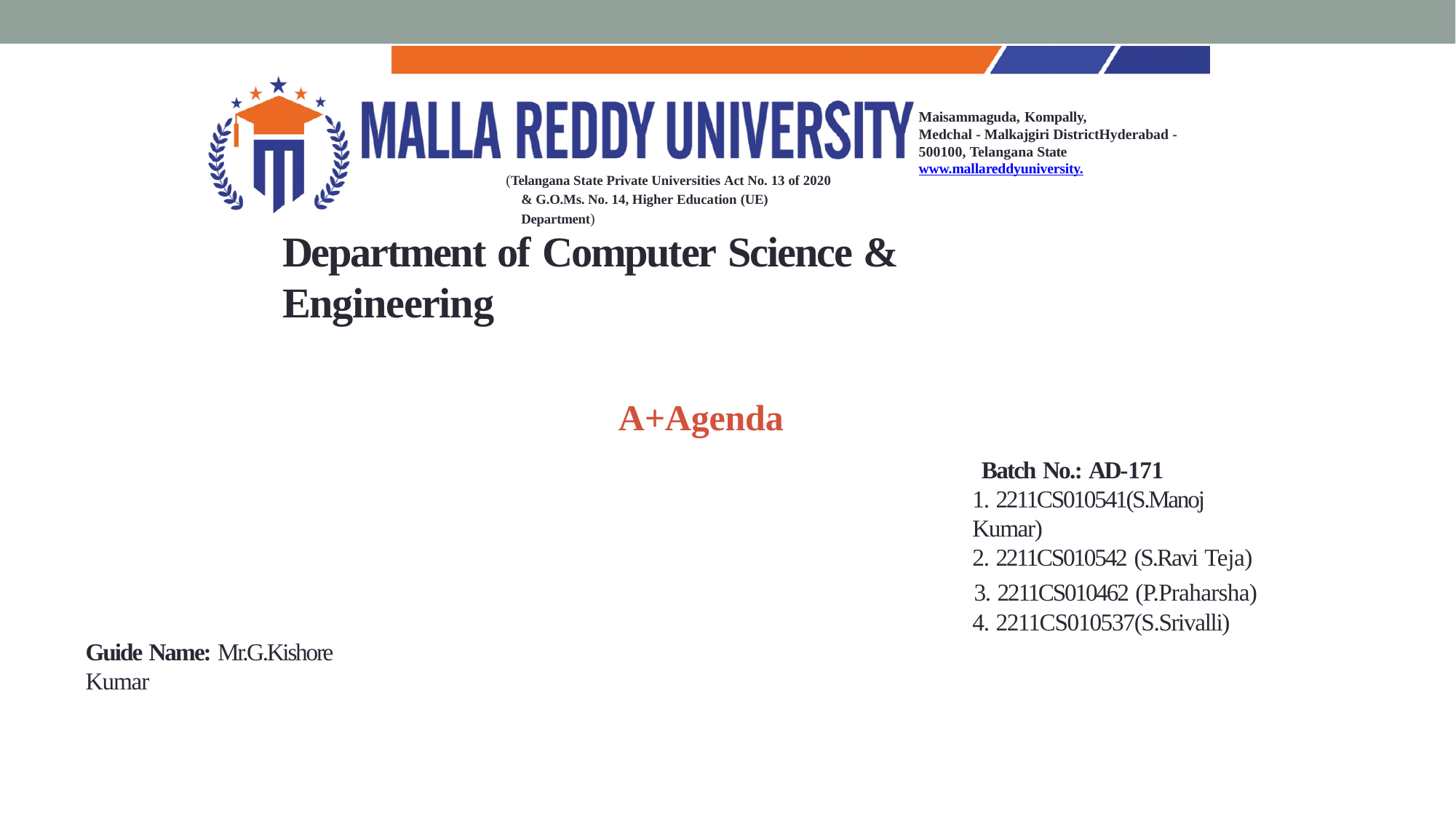

Maisammaguda, Kompally,
Medchal - Malkajgiri DistrictHyderabad - 500100, Telangana State www.mallareddyuniversity.
(Telangana State Private Universities Act No. 13 of 2020 & G.O.Ms. No. 14, Higher Education (UE) Department)
Department of Computer Science & Engineering

A+Agenda
Batch No.: AD-171
1. 2211CS010541(S.Manoj Kumar)
2. 2211CS010542 (S.Ravi Teja)
3. 2211CS010462 (P.Praharsha)
4. 2211CS010537(S.Srivalli)
Guide Name: Mr.G.Kishore Kumar